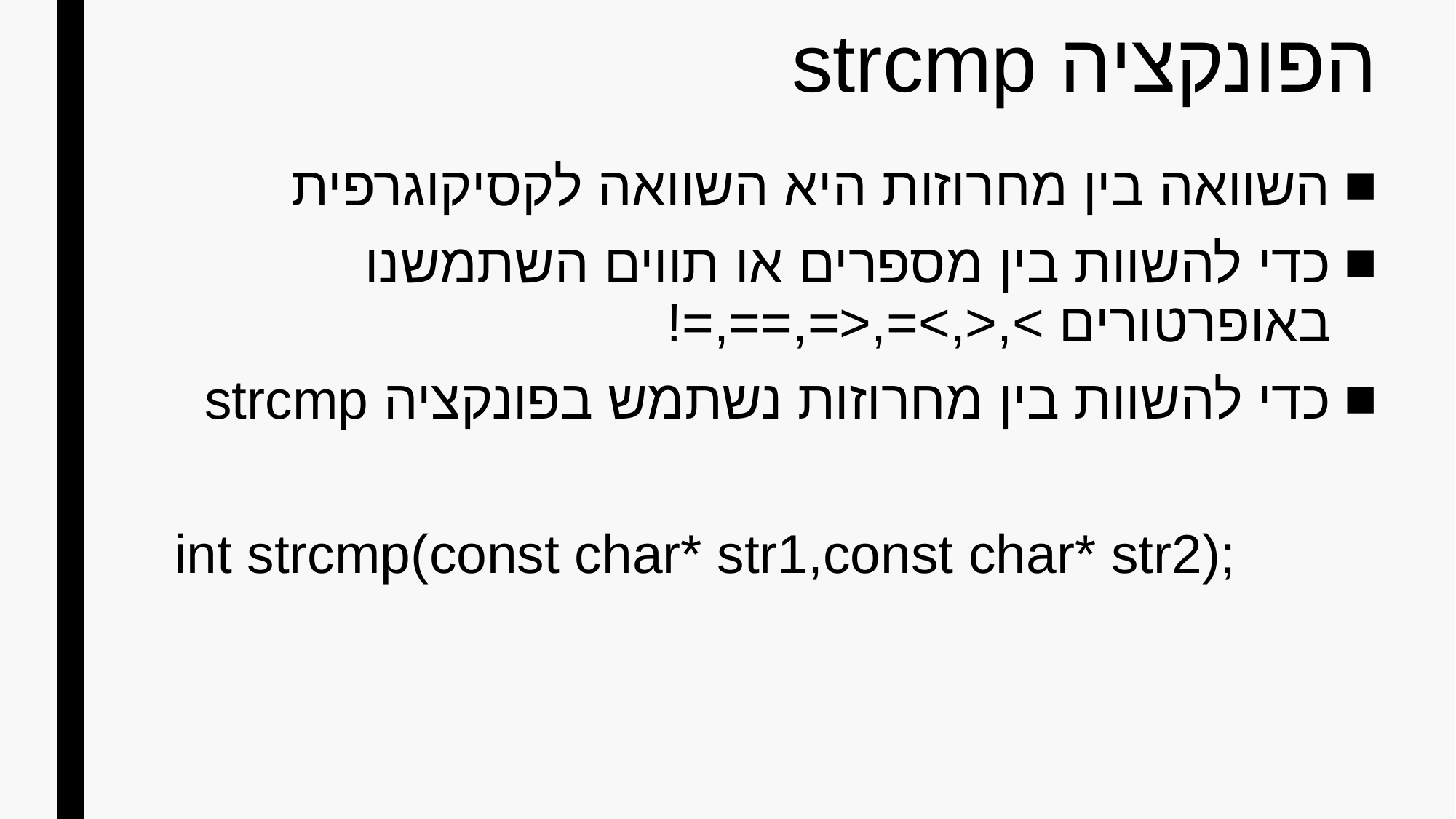

# הפונקציה strcmp
השוואה בין מחרוזות היא השוואה לקסיקוגרפית
כדי להשוות בין מספרים או תווים השתמשנו באופרטורים >,<,>=,<=,==,=!
כדי להשוות בין מחרוזות נשתמש בפונקציה strcmp

int strcmp(const char* str1,const char* str2);